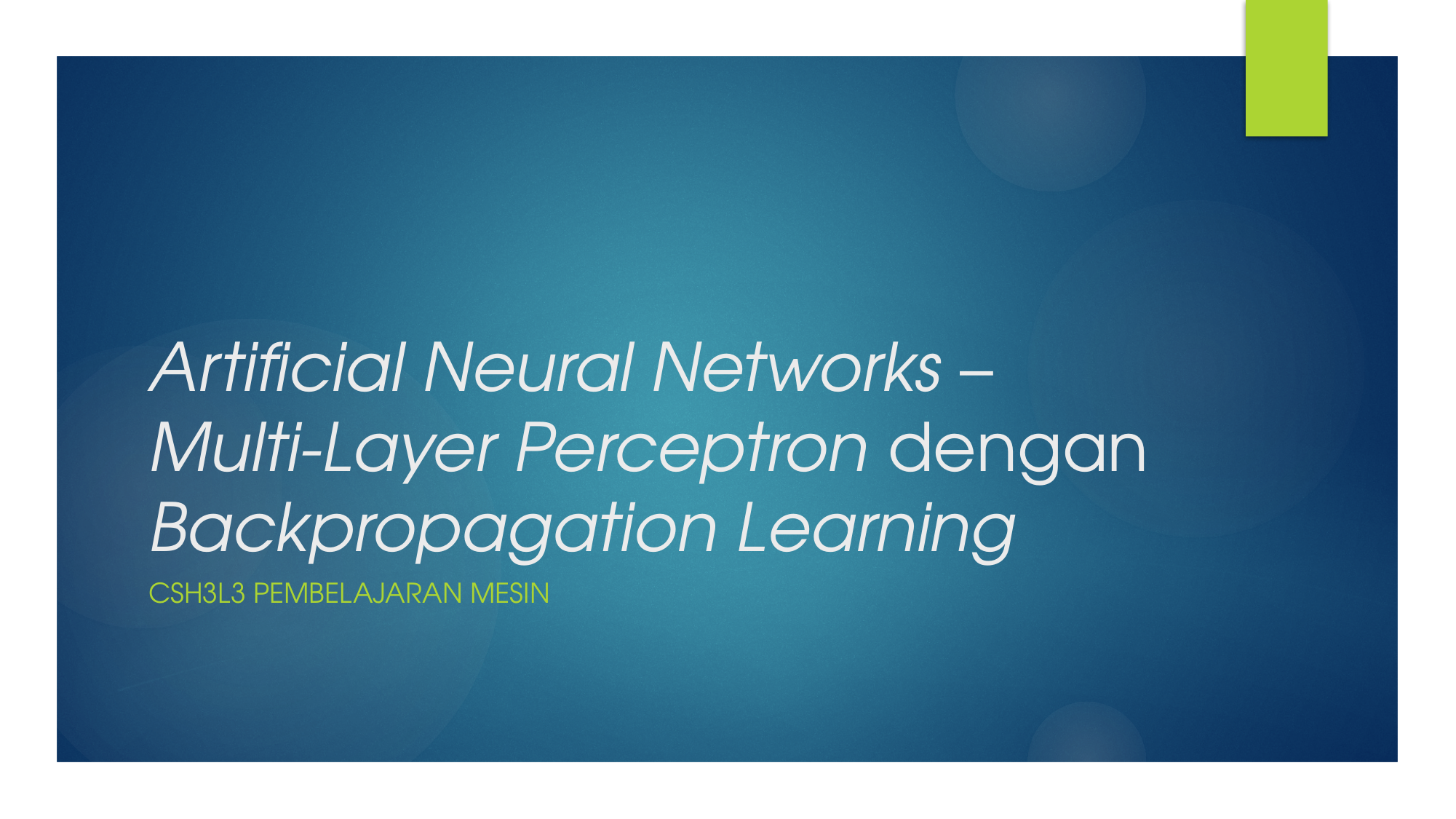

# Artificial Neural Networks – Multi-Layer Perceptron dengan Backpropagation Learning
CSH3L3 Pembelajaran Mesin